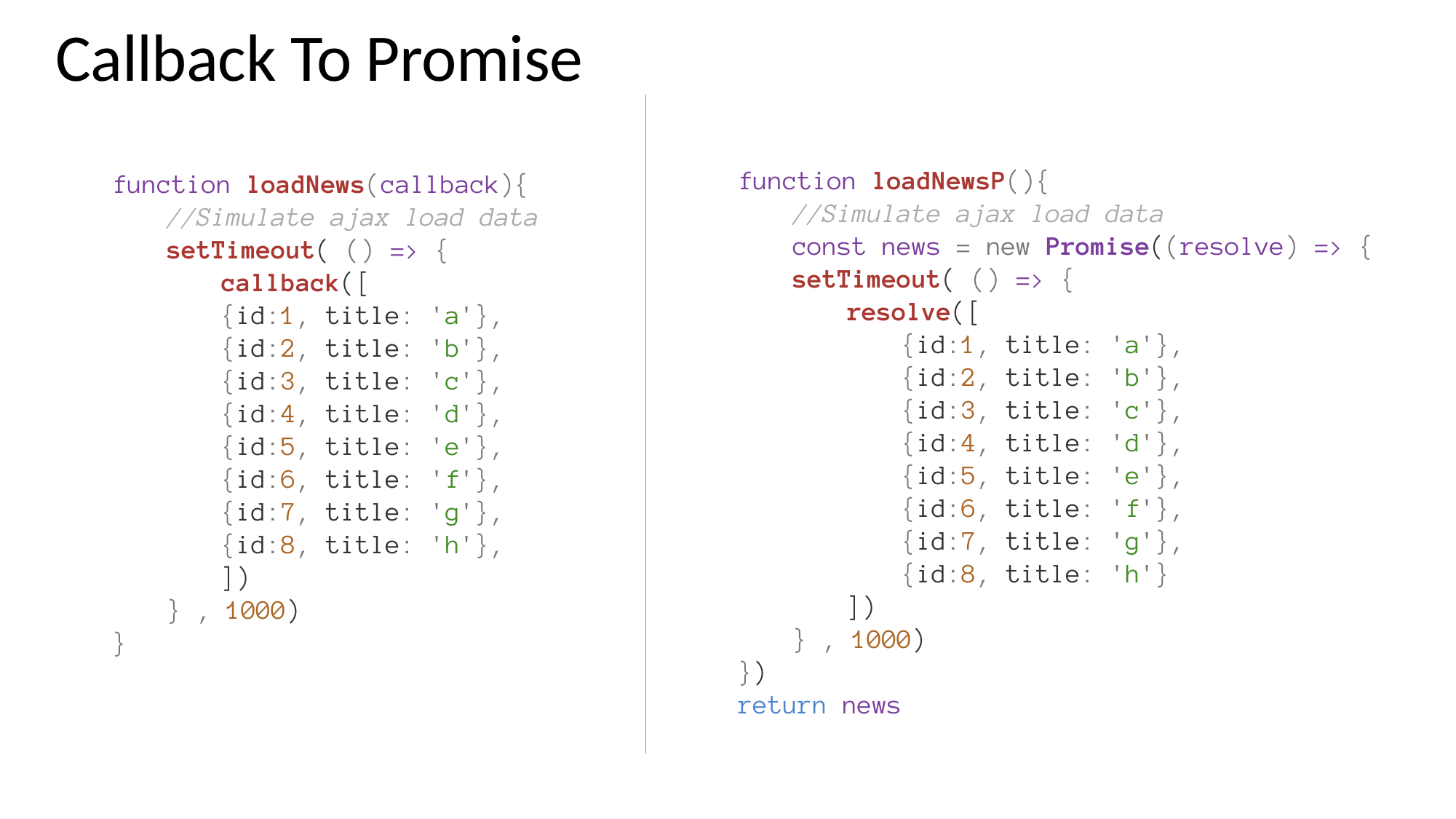

# Callback To Promise
function loadNewsP(){
//Simulate ajax load data
const news = new Promise((resolve) => {
setTimeout( () => {
resolve([
{id:1, title: 'a'},
{id:2, title: 'b'},
{id:3, title: 'c'},
{id:4, title: 'd'},
{id:5, title: 'e'},
{id:6, title: 'f'},
{id:7, title: 'g'},
{id:8, title: 'h'}
])
} , 1000)
})
return news
function loadNews(callback){
//Simulate ajax load data
setTimeout( () => {
callback([
{id:1, title: 'a'},
{id:2, title: 'b'},
{id:3, title: 'c'},
{id:4, title: 'd'},
{id:5, title: 'e'},
{id:6, title: 'f'},
{id:7, title: 'g'},
{id:8, title: 'h'},
])
} , 1000)
}